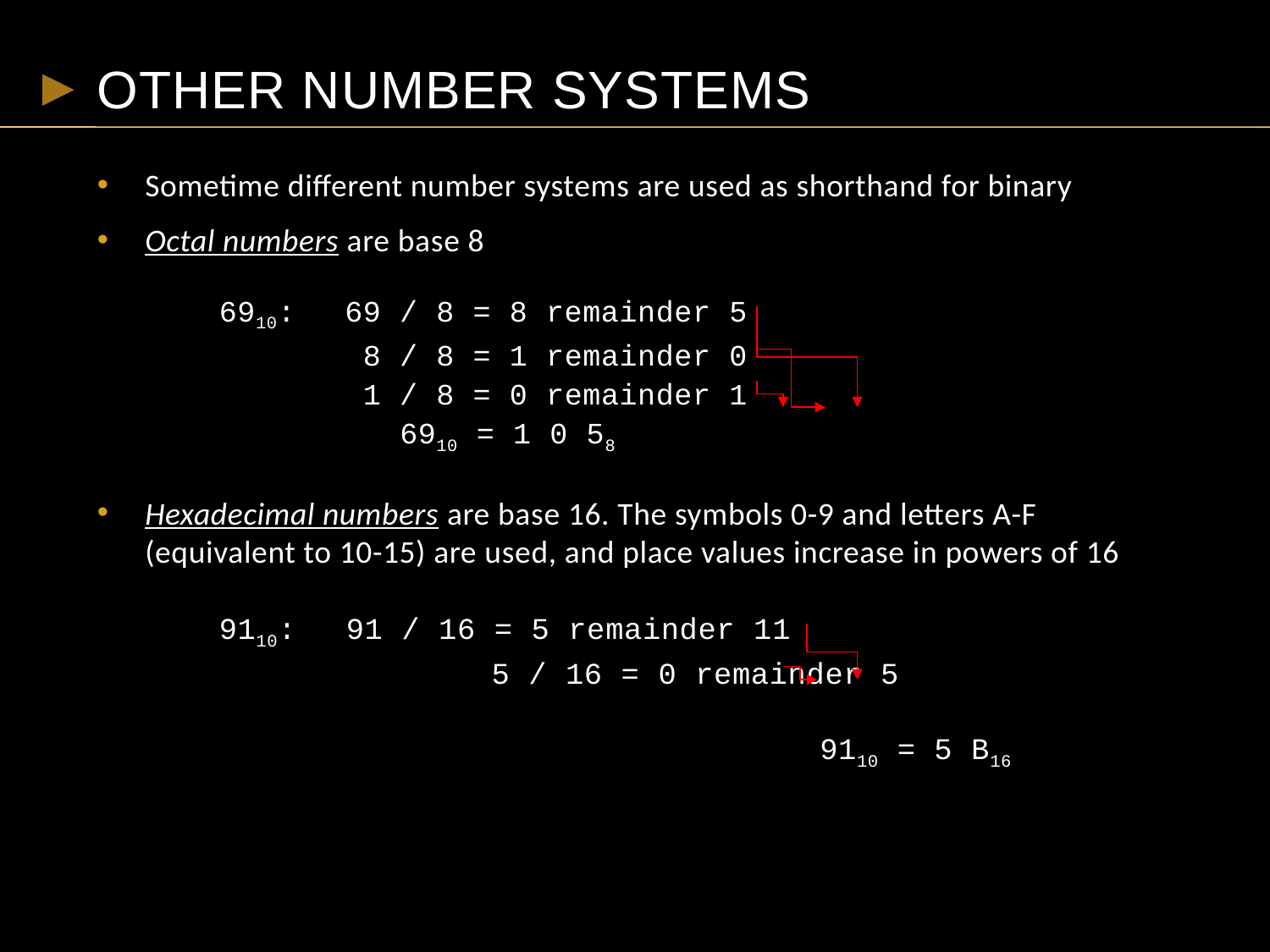

# Other number systems
Sometime different number systems are used as shorthand for binary
Octal numbers are base 8
6910: 	69 / 8 = 8 remainder 5
		 8 / 8 = 1 remainder 0
		 1 / 8 = 0 remainder 1
				   6910 = 1 0 58
Hexadecimal numbers are base 16. The symbols 0-9 and letters A-F (equivalent to 10-15) are used, and place values increase in powers of 16
9110: 	91 / 16 = 5 remainder 11
		 5 / 16 = 0 remainder 5
				     9110 = 5 B16